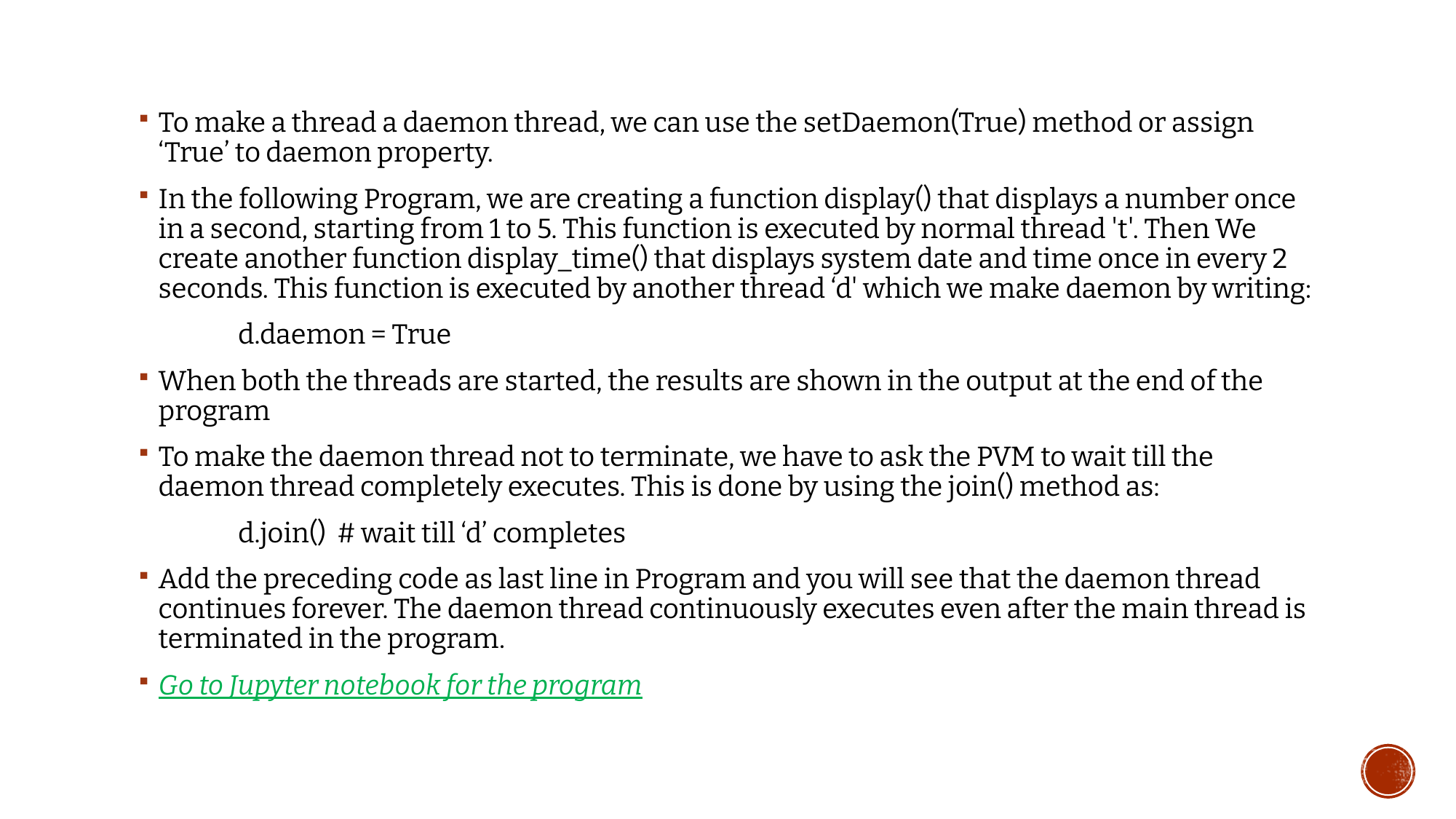

To make a thread a daemon thread, we can use the setDaemon(True) method or assign ‘True’ to daemon property.
In the following Program, we are creating a function display() that displays a number once in a second, starting from 1 to 5. This function is executed by normal thread 't'. Then We create another function display_time() that displays system date and time once in every 2 seconds. This function is executed by another thread ‘d' which we make daemon by writing:
	d.daemon = True
When both the threads are started, the results are shown in the output at the end of the program
To make the daemon thread not to terminate, we have to ask the PVM to wait till the daemon thread completely executes. This is done by using the join() method as:
	d.join()  # wait till ‘d’ completes
Add the preceding code as last line in Program and you will see that the daemon thread continues forever. The daemon thread continuously executes even after the main thread is terminated in the program.
Go to Jupyter notebook for the program